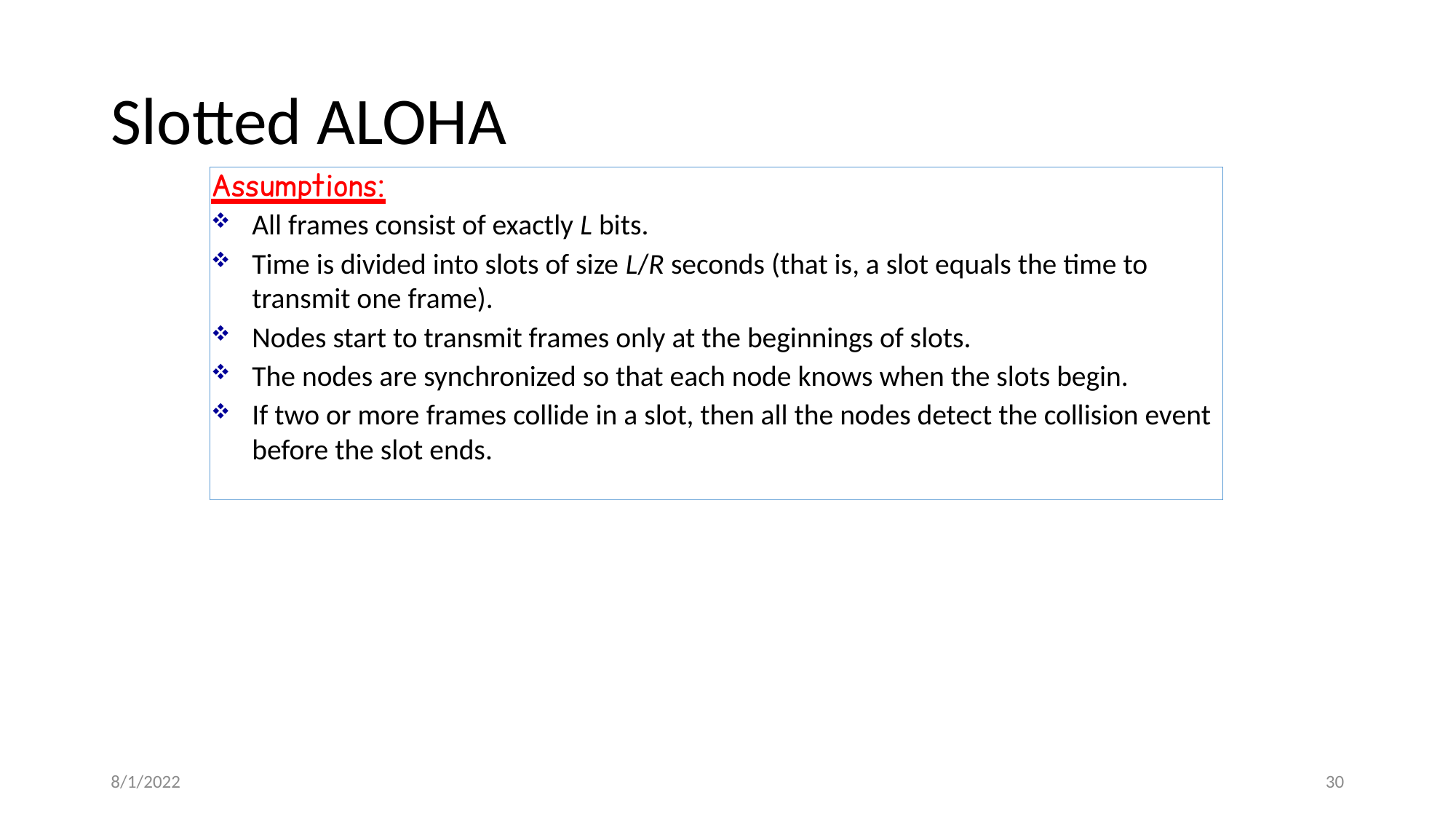

# Slotted ALOHA
Assumptions:
All frames consist of exactly L bits.
Time is divided into slots of size L/R seconds (that is, a slot equals the time to transmit one frame).
Nodes start to transmit frames only at the beginnings of slots.
The nodes are synchronized so that each node knows when the slots begin.
If two or more frames collide in a slot, then all the nodes detect the collision event before the slot ends.
8/1/2022
30